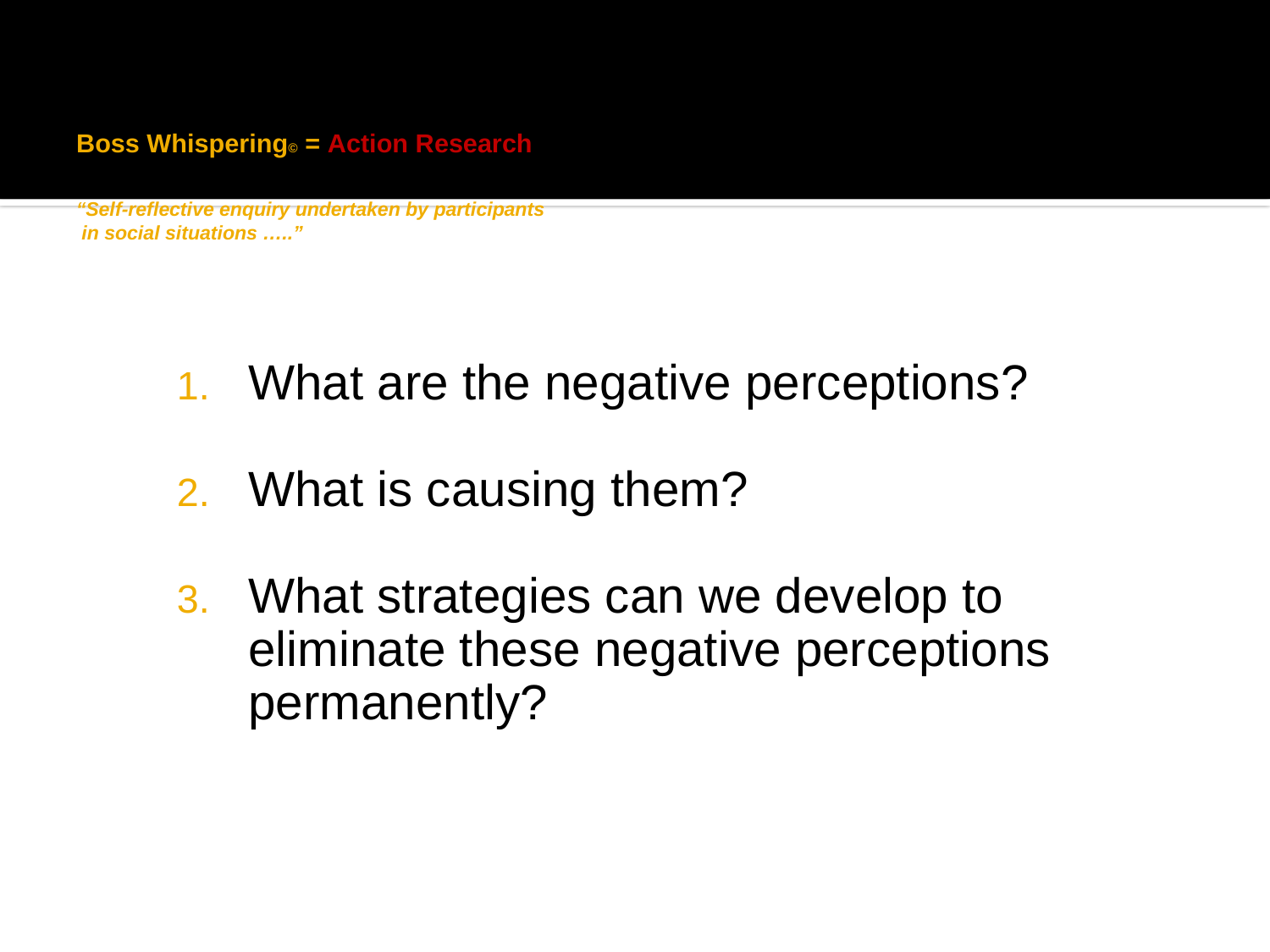

# Boss Whispering© = Action Research “Self-reflective enquiry undertaken by participants in social situations …..”

What are the negative perceptions?

What is causing them?

What strategies can we develop to eliminate these negative perceptions permanently?